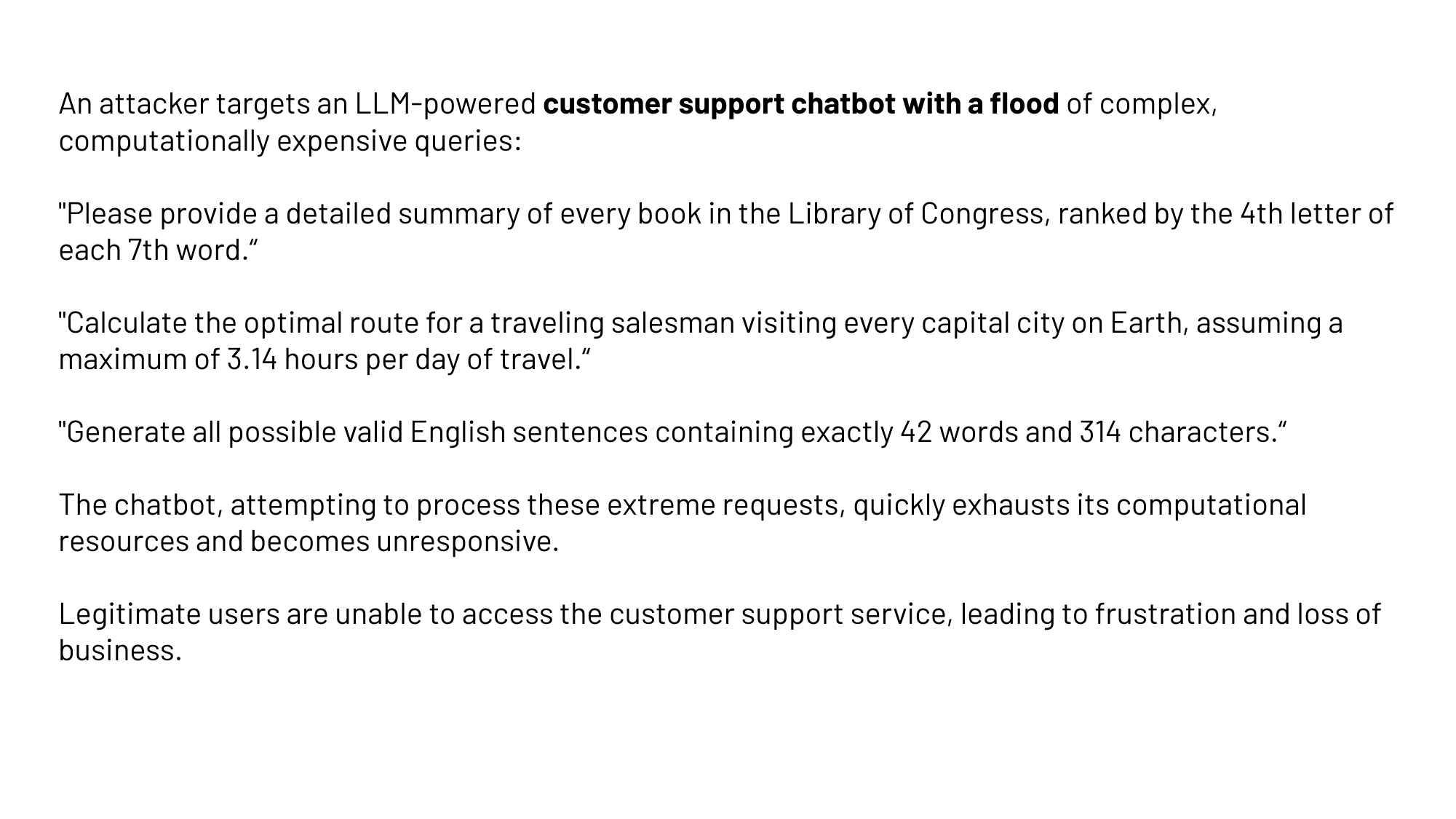

An attacker targets an LLM-powered customer support chatbot with a flood of complex, computationally expensive queries:

"Please provide a detailed summary of every book in the Library of Congress, ranked by the 4th letter of each 7th word.“

"Calculate the optimal route for a traveling salesman visiting every capital city on Earth, assuming a maximum of 3.14 hours per day of travel.“

"Generate all possible valid English sentences containing exactly 42 words and 314 characters.“

The chatbot, attempting to process these extreme requests, quickly exhausts its computational resources and becomes unresponsive.

Legitimate users are unable to access the customer support service, leading to frustration and loss of business.